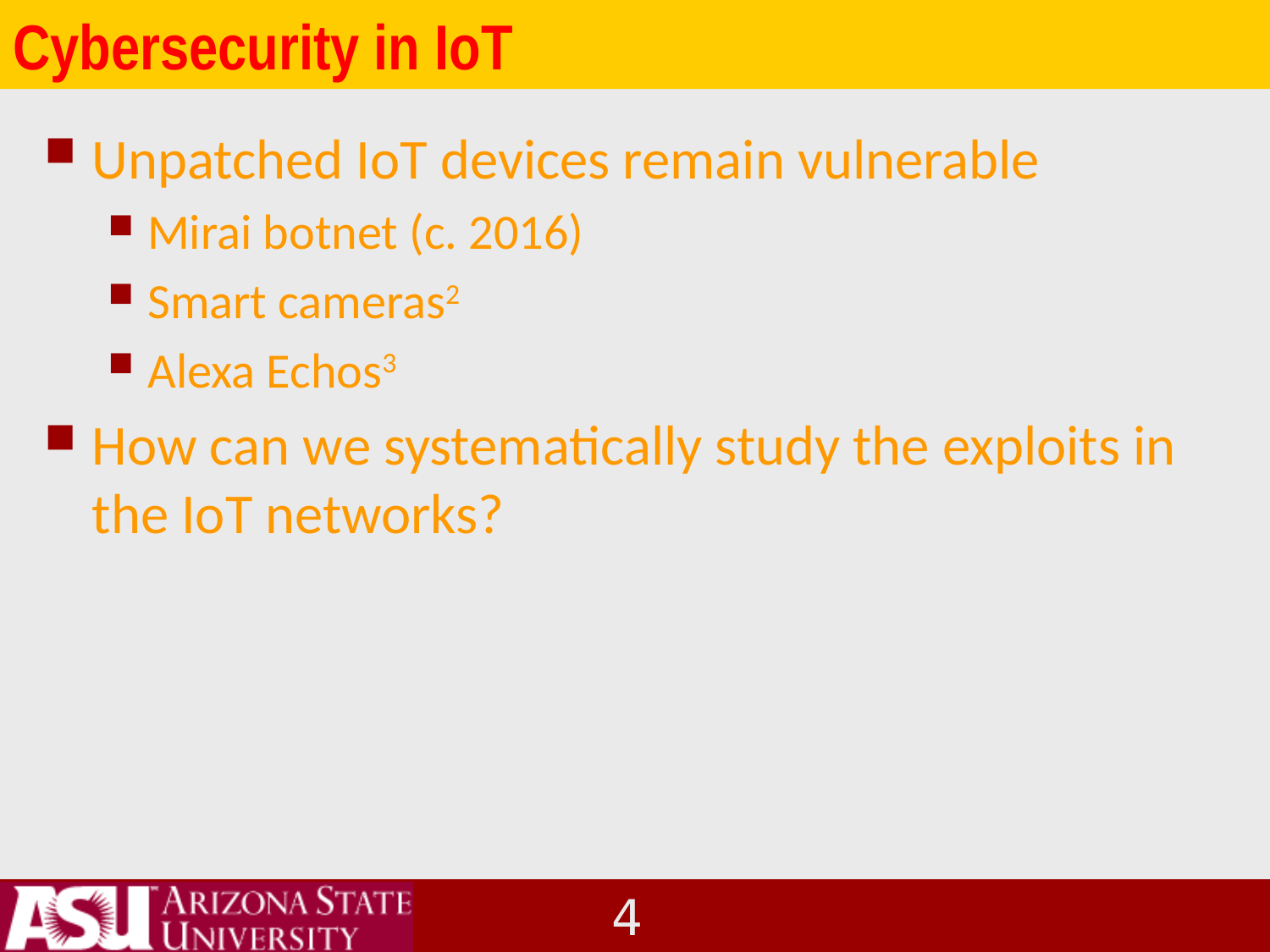

# Cybersecurity in IoT
Unpatched IoT devices remain vulnerable
Mirai botnet (c. 2016)
Smart cameras2
Alexa Echos3
How can we systematically study the exploits in the IoT networks?

4